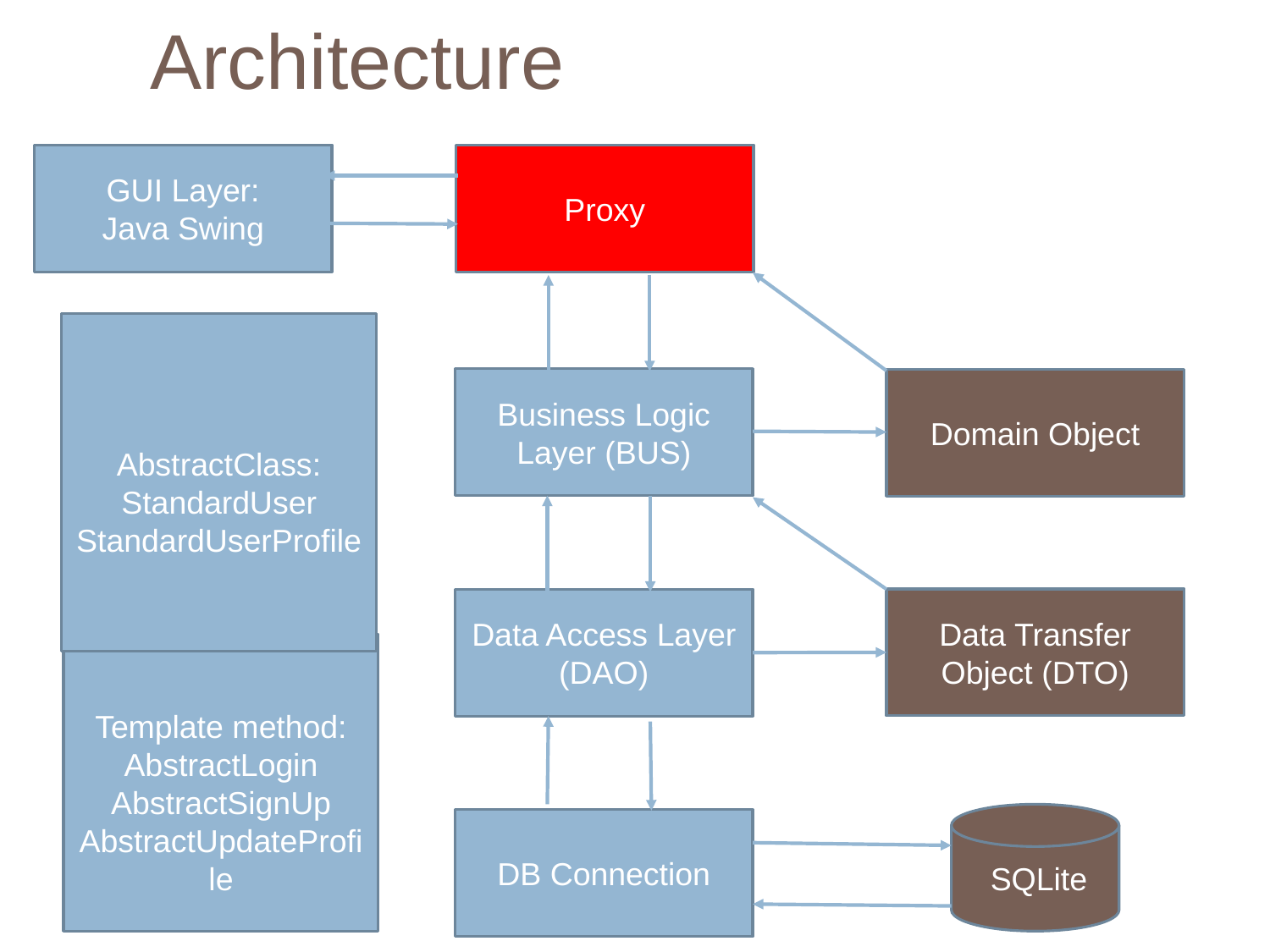

Architecture
GUI Layer:
Java Swing
Proxy

AbstractClass:
StandardUser
StandardUserProfile
Business Logic Layer (BUS)
Domain Object
Data Transfer Object (DTO)
Data Access Layer (DAO)

Template method:
AbstractLogin
AbstractSignUp
AbstractUpdateProfile
   SQLite
DB Connection